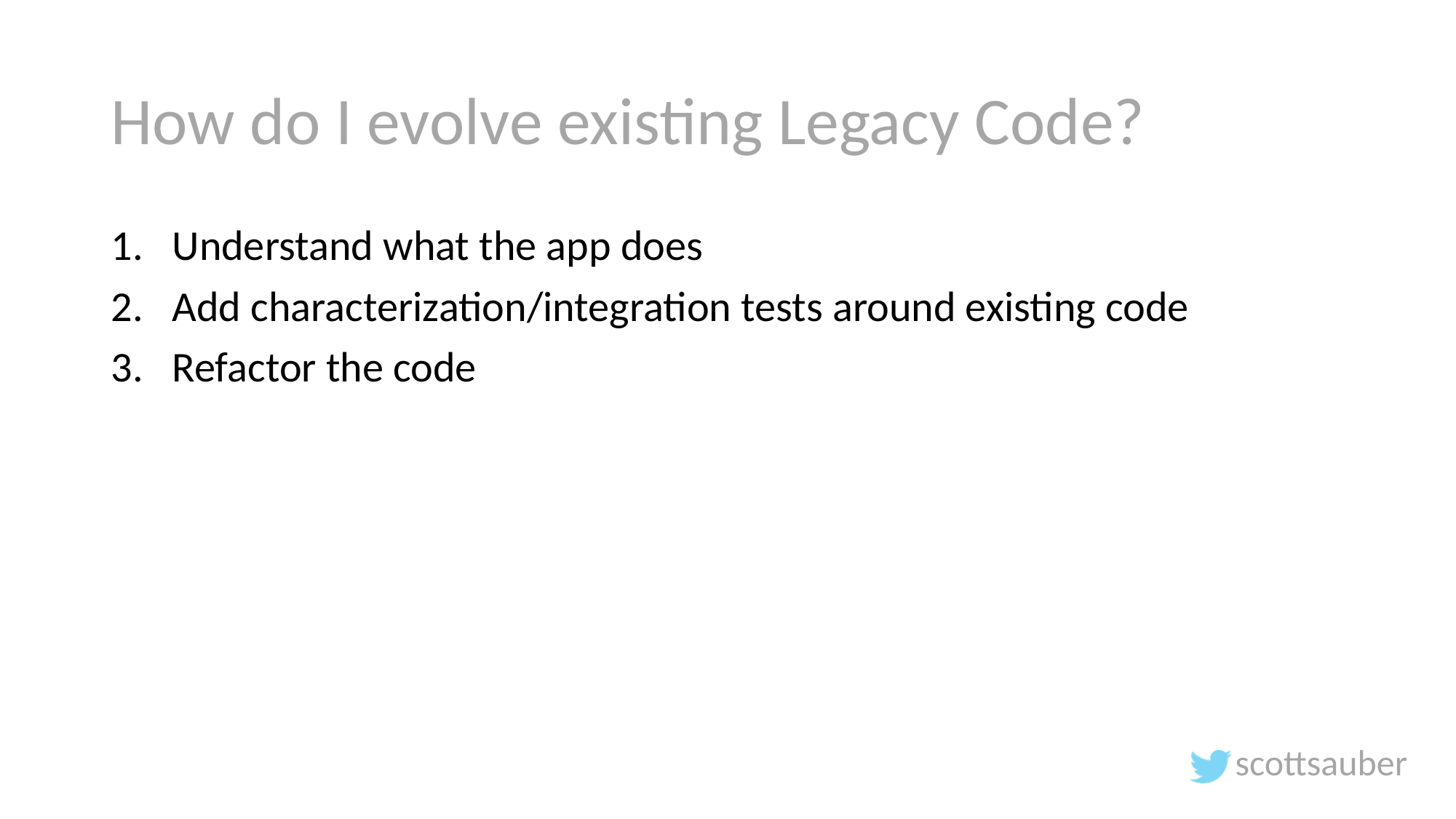

# How do I evolve existing Legacy Code?
Understand what the app does
Add characterization/integration tests around existing code
Refactor the code
scottsauber